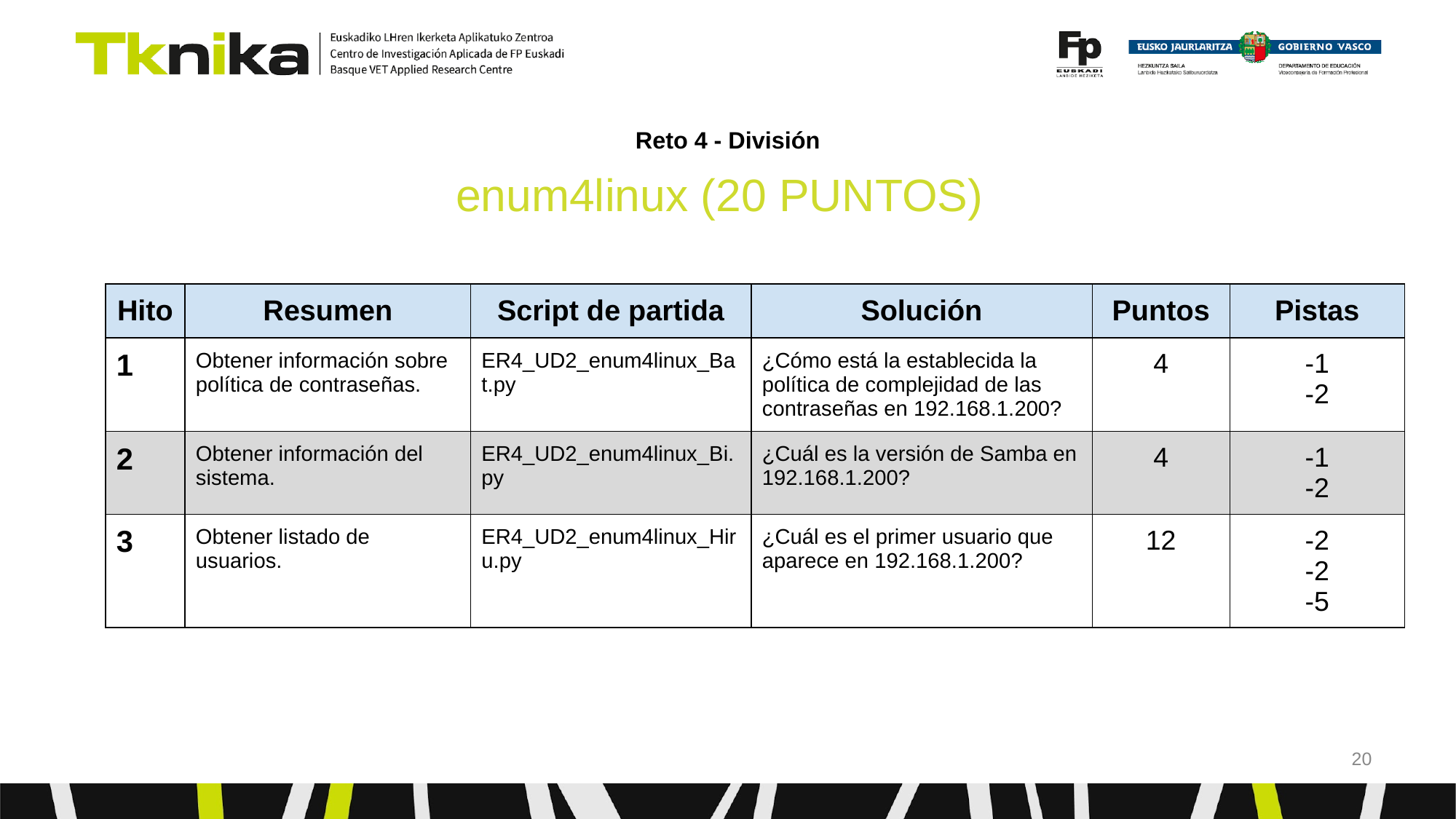

# Reto 4 - División

enum4linux (20 PUNTOS)

| Hito | Resumen | Script de partida | Solución | Puntos | Pistas |
| --- | --- | --- | --- | --- | --- |
| 1 | Obtener información sobre política de contraseñas. | ER4\_UD2\_enum4linux\_Bat.py | ¿Cómo está la establecida la política de complejidad de las contraseñas en 192.168.1.200? | 4 | -1 -2 |
| 2 | Obtener información del sistema. | ER4\_UD2\_enum4linux\_Bi.py | ¿Cuál es la versión de Samba en 192.168.1.200? | 4 | -1 -2 |
| 3 | Obtener listado de usuarios. | ER4\_UD2\_enum4linux\_Hiru.py | ¿Cuál es el primer usuario que aparece en 192.168.1.200? | 12 | -2 -2 -5 |
20